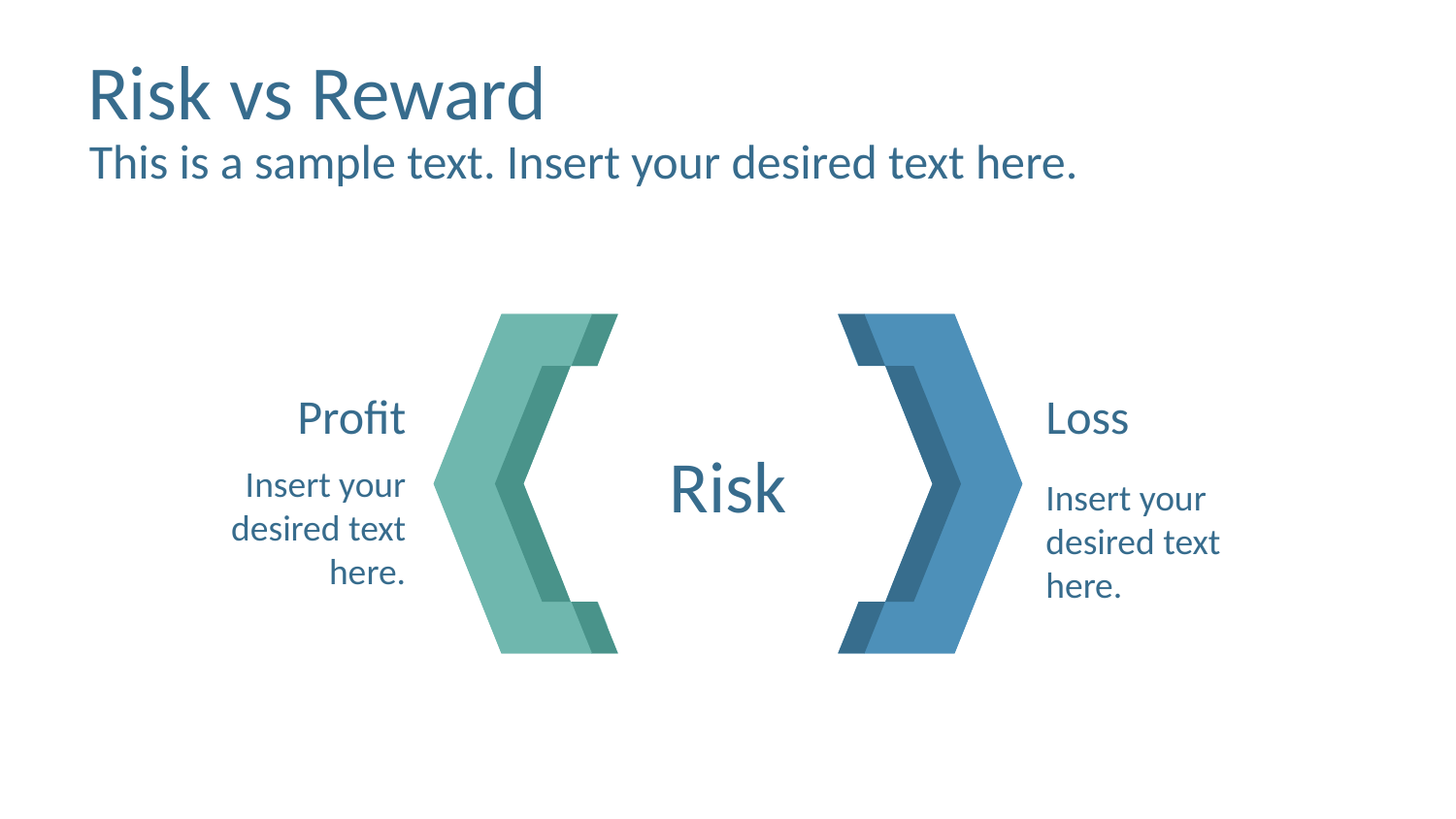

# Risk vs Reward
This is a sample text. Insert your desired text here.
Loss
Profit
Risk
Insert your desired text here.
Insert your desired text here.